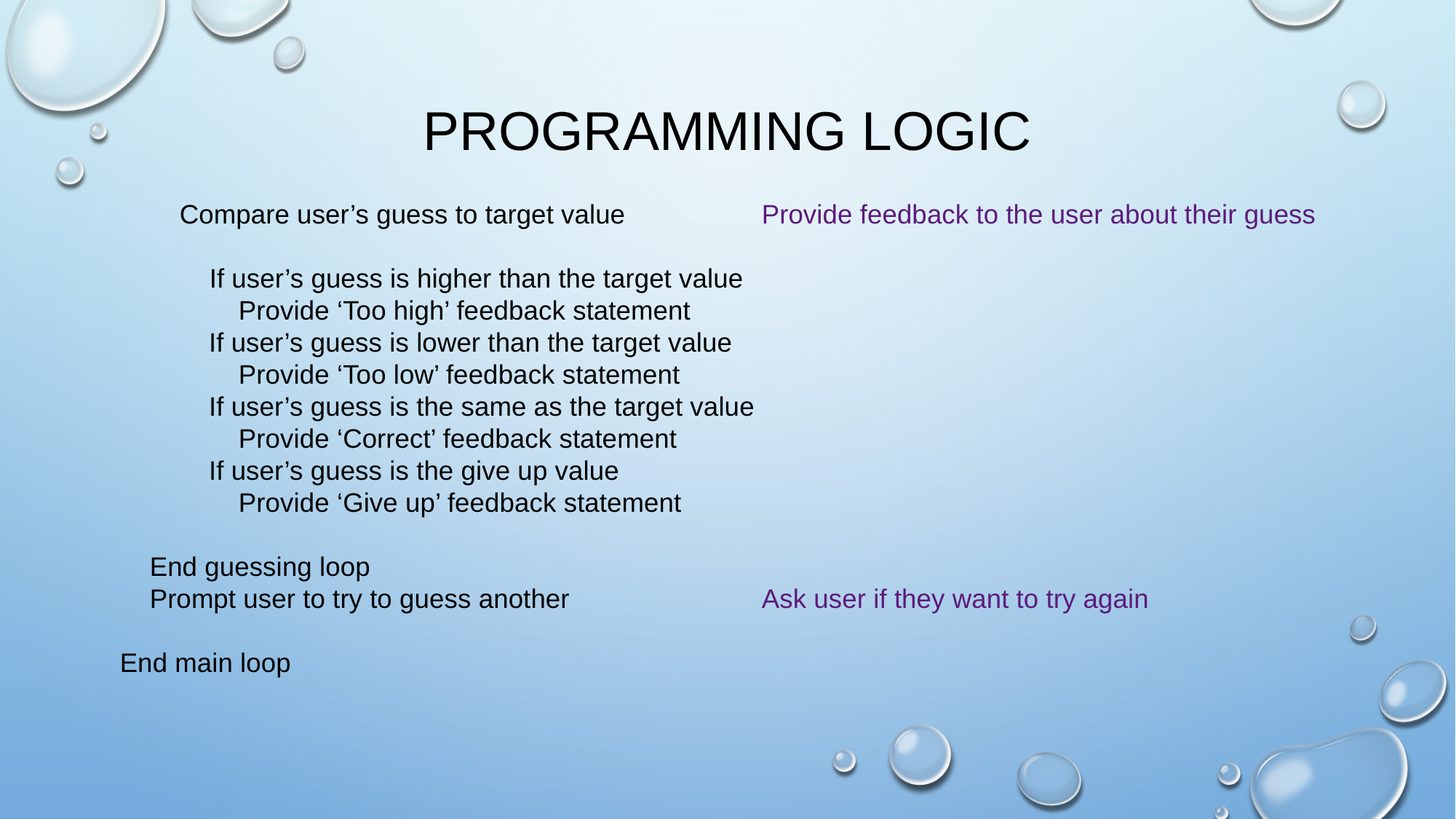

# Programming logic
        Compare user’s guess to target value		Provide feedback to the user about their guess
            If user’s guess is higher than the target value
                Provide ‘Too high’ feedback statement
            If user’s guess is lower than the target value
                Provide ‘Too low’ feedback statement
            If user’s guess is the same as the target value
                Provide ‘Correct’ feedback statement
            If user’s guess is the give up value
                Provide ‘Give up’ feedback statement
    End guessing loop
    Prompt user to try to guess another			Ask user if they want to try again
End main loop